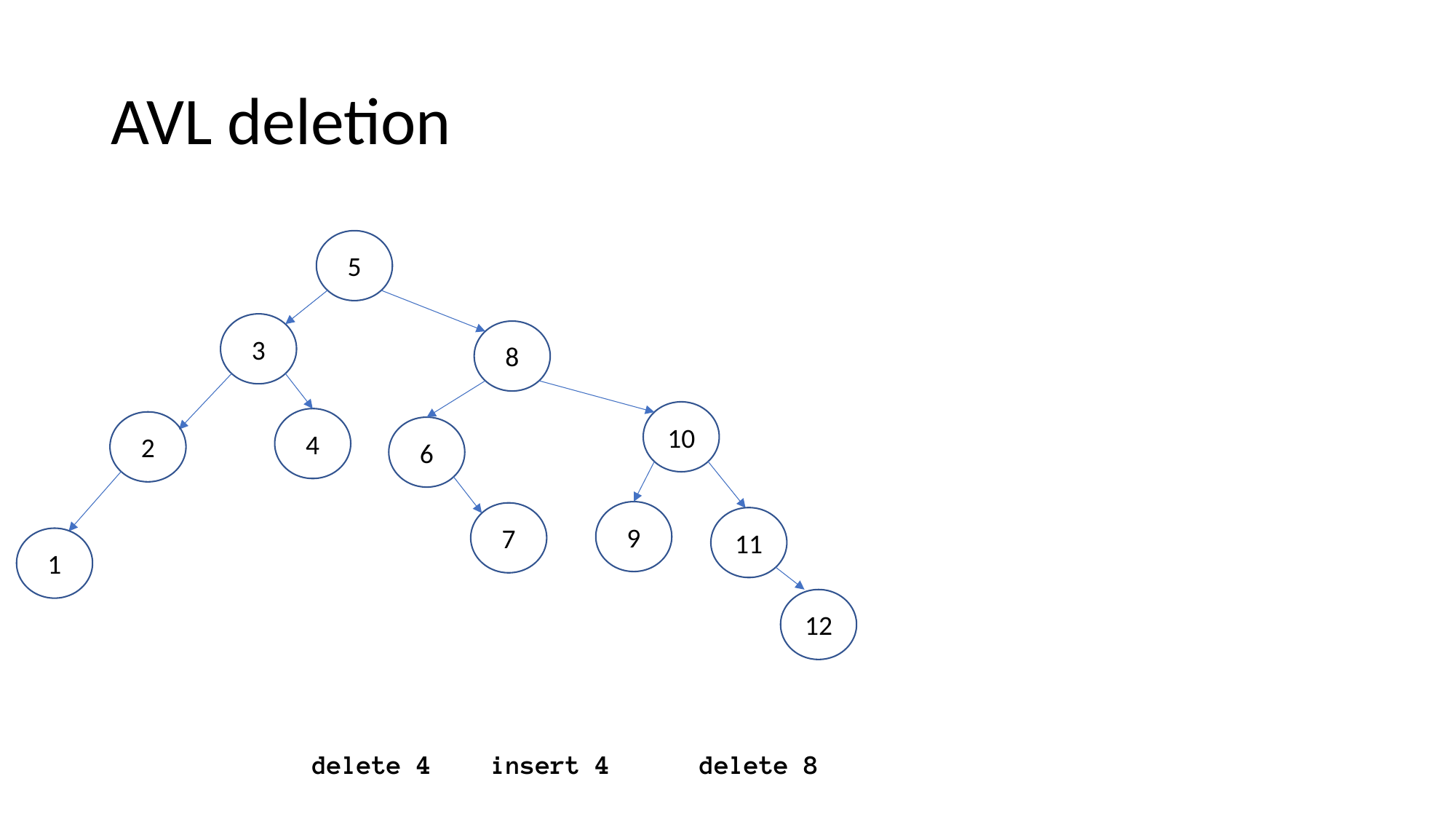

# AVL deletion
5
3
8
10
4
2
6
9
7
11
1
12
delete 4    insert 4      delete 8